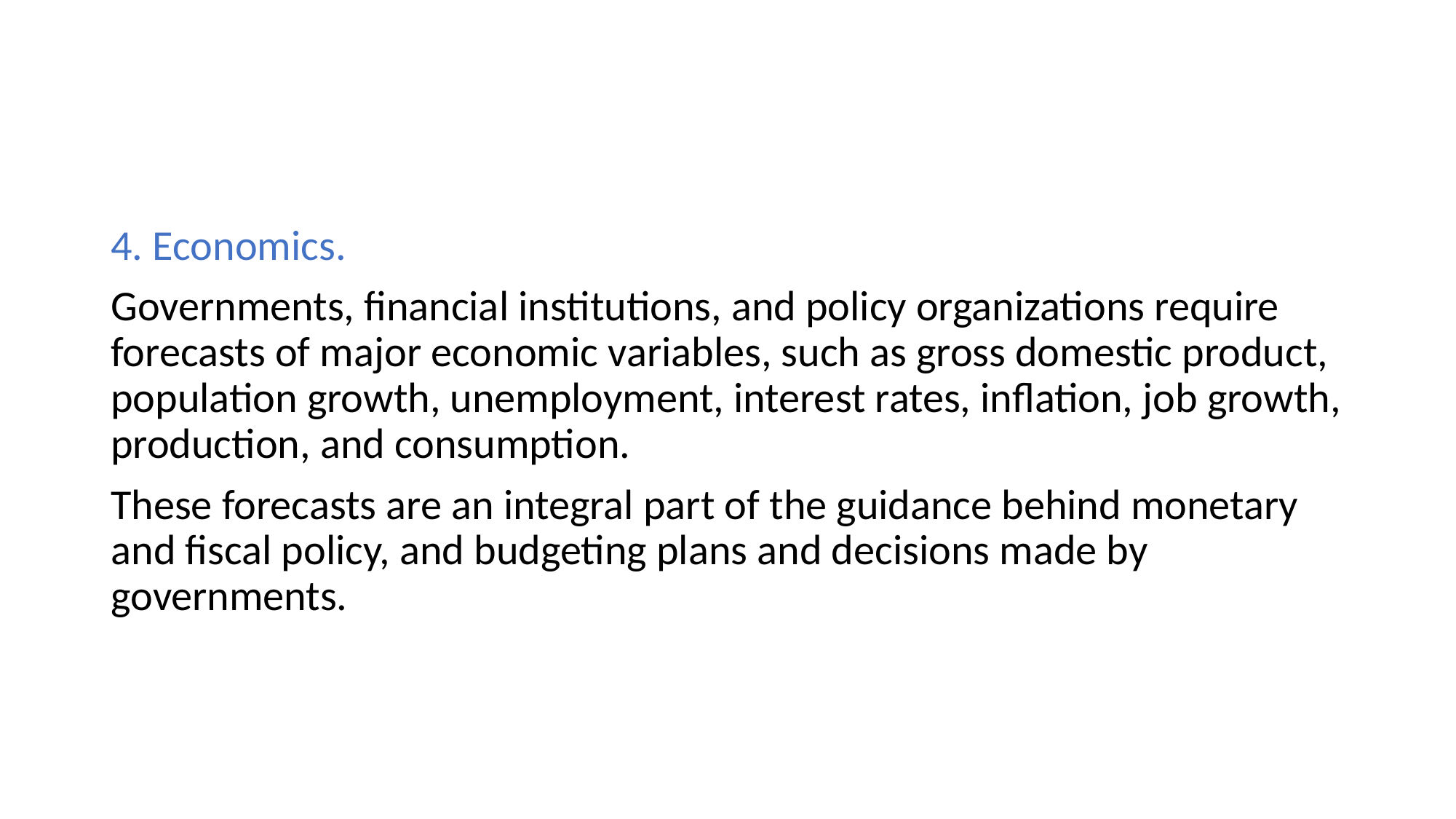

#
4. Economics.
Governments, financial institutions, and policy organizations require forecasts of major economic variables, such as gross domestic product, population growth, unemployment, interest rates, inflation, job growth, production, and consumption.
These forecasts are an integral part of the guidance behind monetary and fiscal policy, and budgeting plans and decisions made by governments.